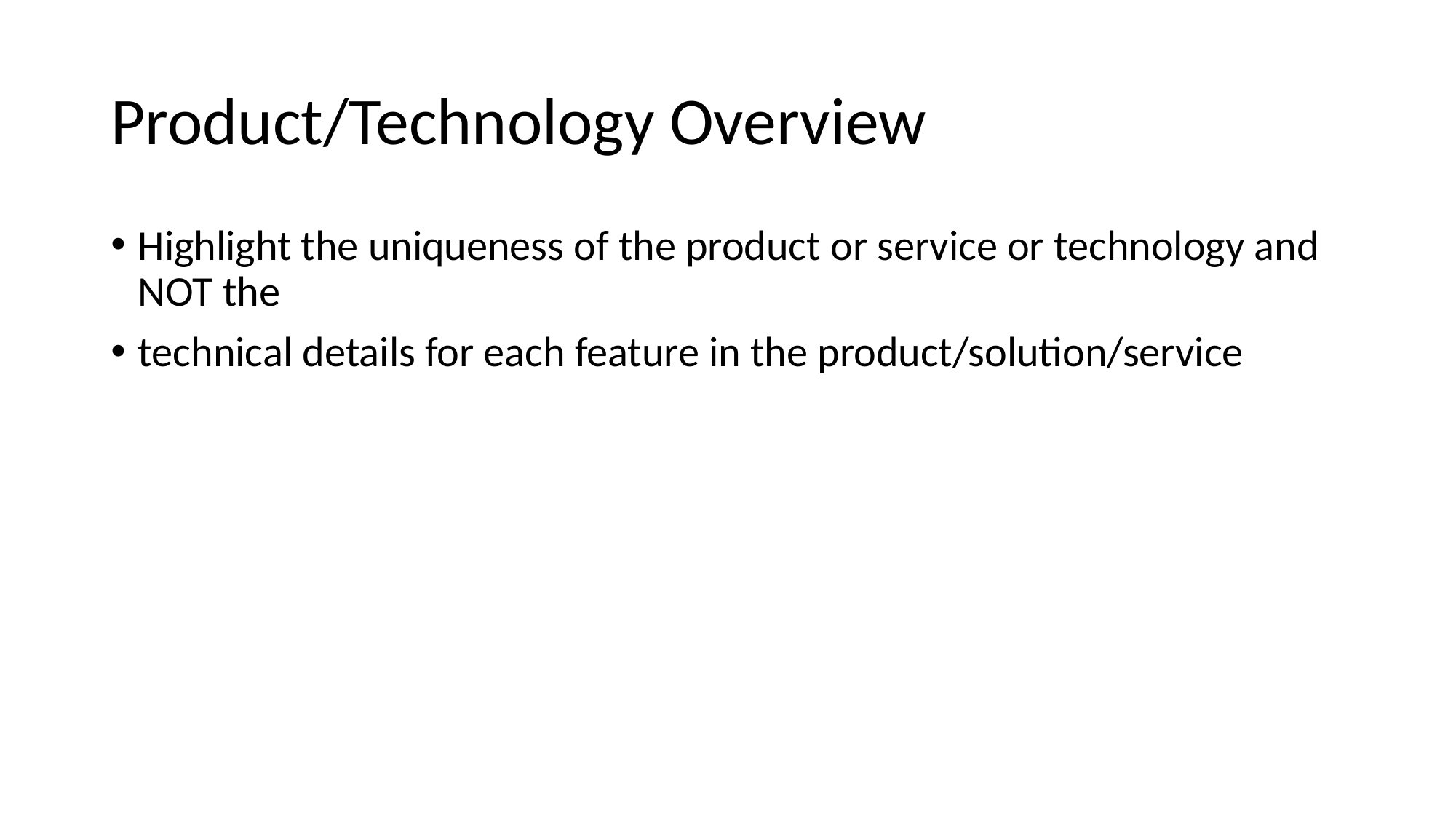

# Product/Technology Overview
Highlight the uniqueness of the product or service or technology and NOT the
technical details for each feature in the product/solution/service